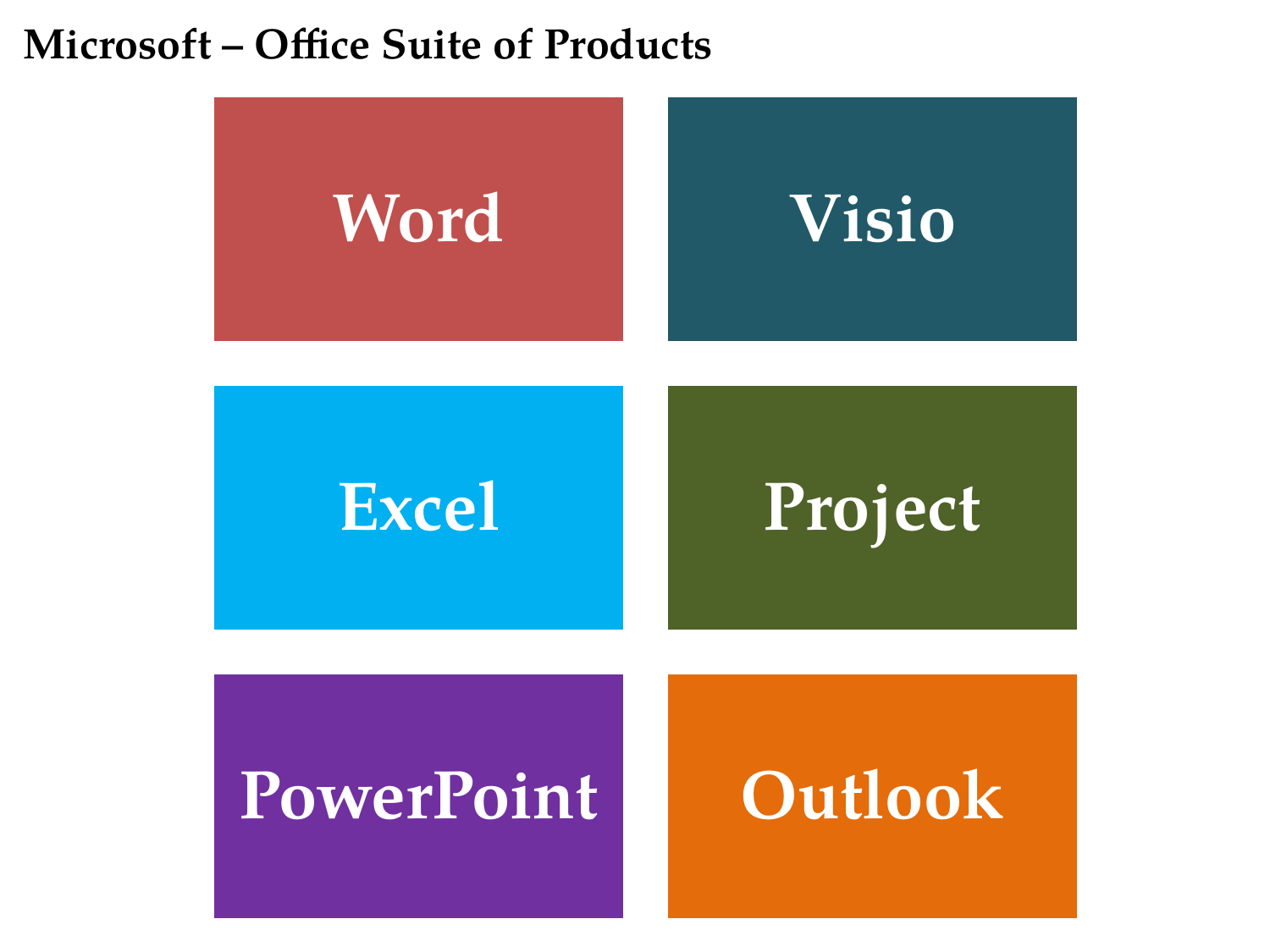

# Microsoft – Office Suite of Products
Word
Visio
Excel
Project
PowerPoint
Outlook